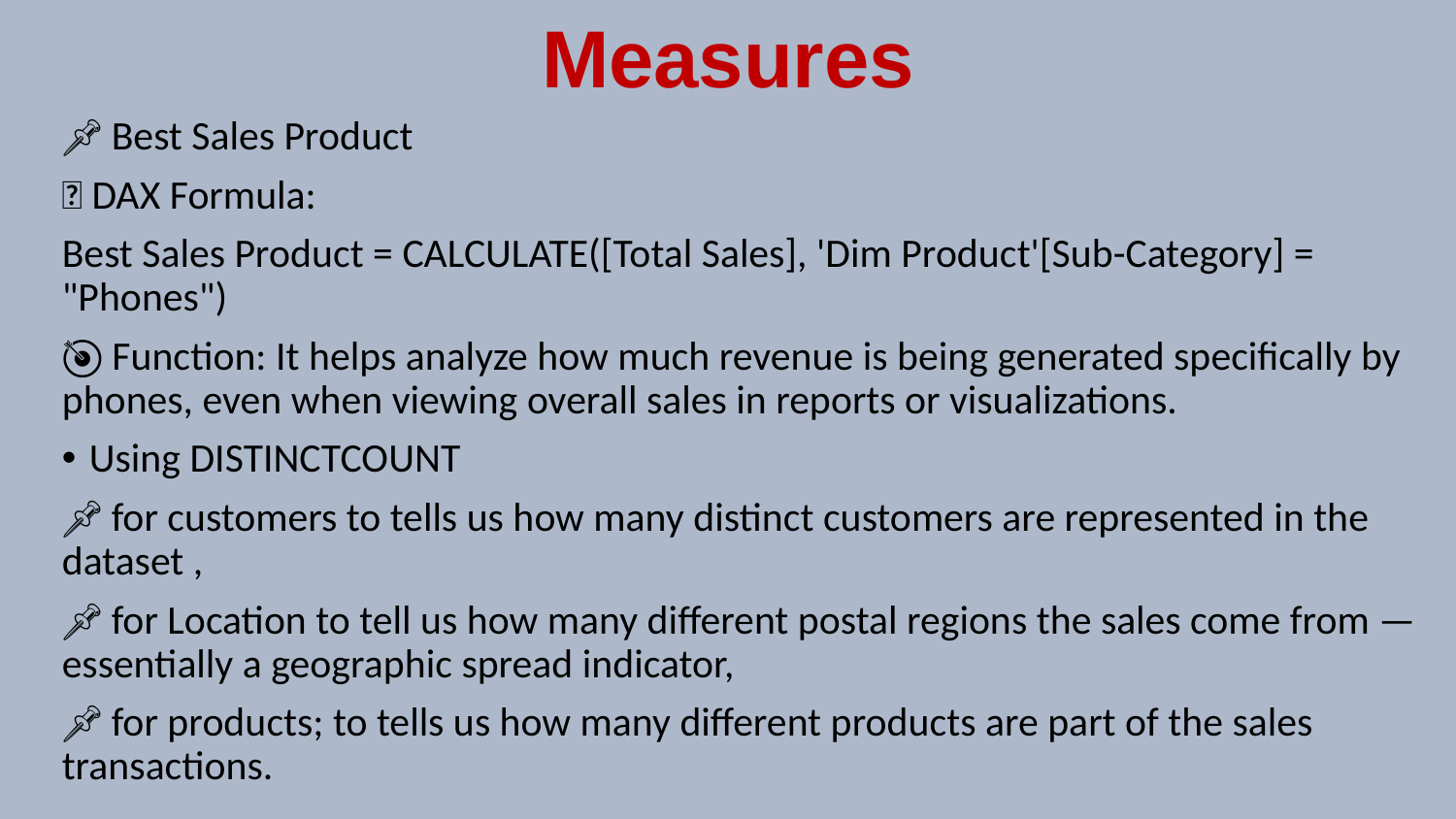

# Measures
📌 Best Sales Product
🧮 DAX Formula:
Best Sales Product = CALCULATE([Total Sales], 'Dim Product'[Sub-Category] = "Phones")
🎯 Function: It helps analyze how much revenue is being generated specifically by phones, even when viewing overall sales in reports or visualizations.
Using DISTINCTCOUNT
📌 for customers to tells us how many distinct customers are represented in the dataset ,
📌 for Location to tell us how many different postal regions the sales come from — essentially a geographic spread indicator,
📌 for products; to tells us how many different products are part of the sales transactions.